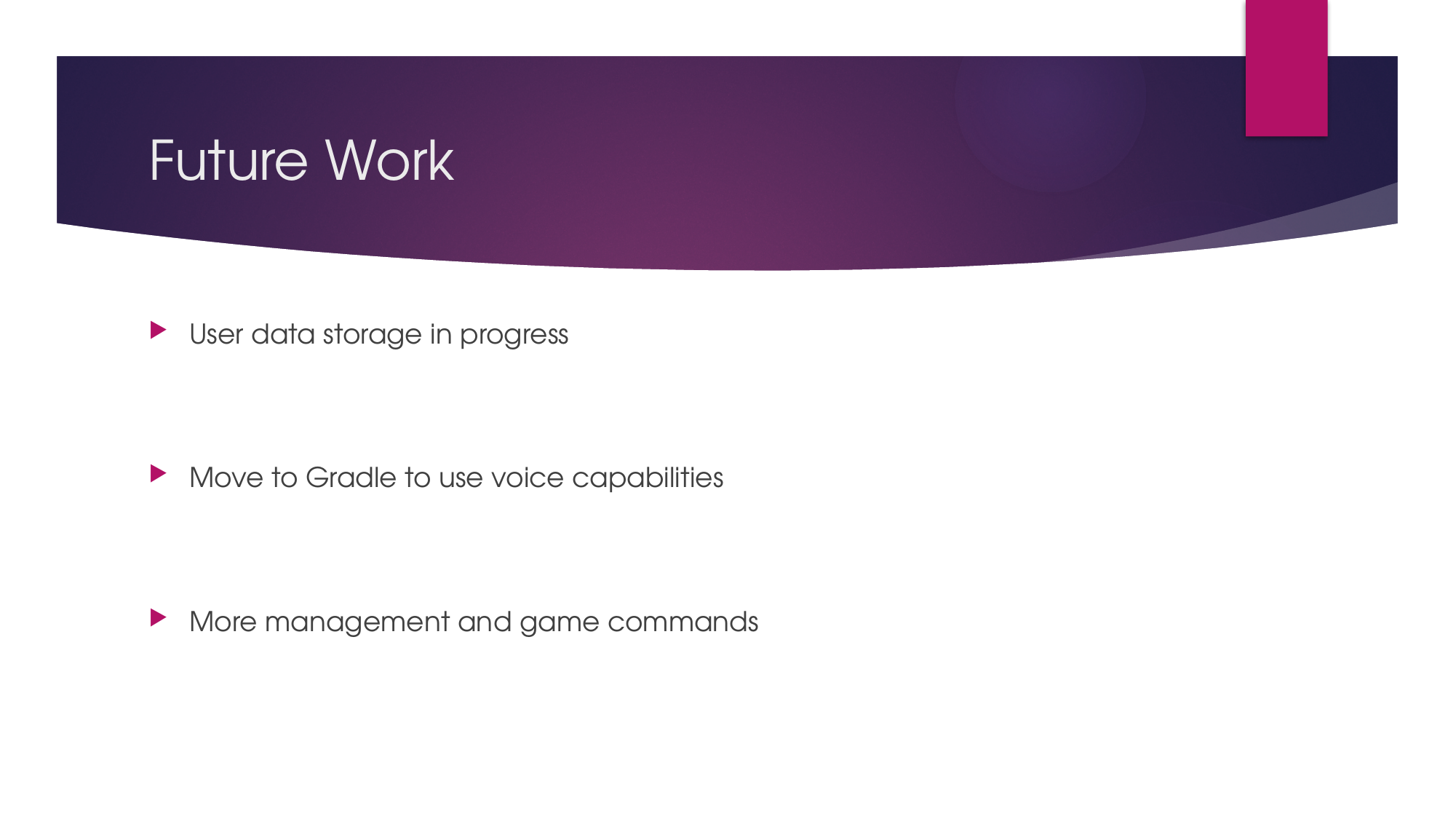

# Future Work
User data storage in progress

Move to Gradle to use voice capabilities

More management and game commands